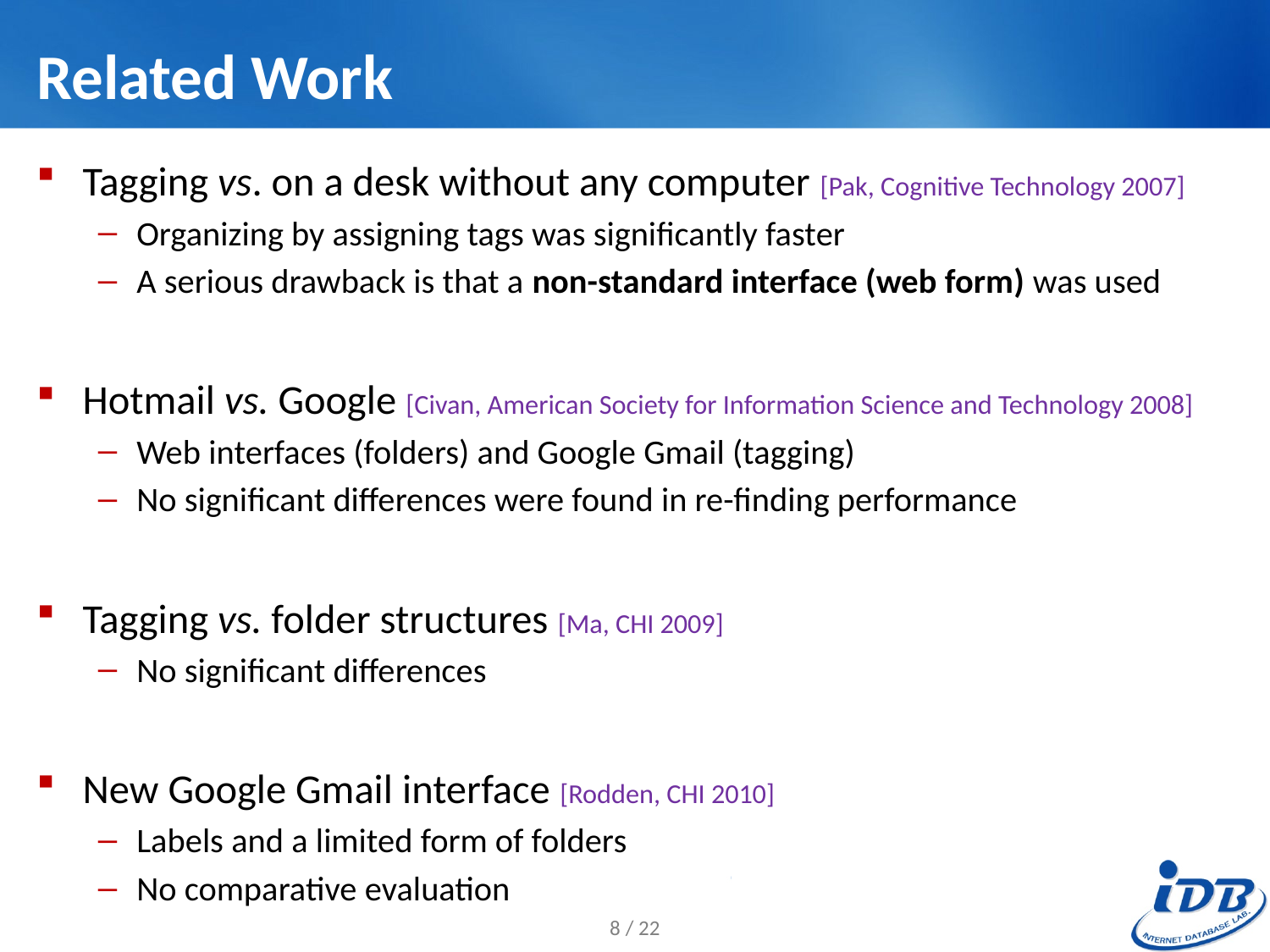

# Related Work
Tagging vs. on a desk without any computer [Pak, Cognitive Technology 2007]
Organizing by assigning tags was significantly faster
A serious drawback is that a non-standard interface (web form) was used

Hotmail vs. Google [Civan, American Society for Information Science and Technology 2008]
Web interfaces (folders) and Google Gmail (tagging)
No significant differences were found in re-finding performance

Tagging vs. folder structures [Ma, CHI 2009]
No significant differences

New Google Gmail interface [Rodden, CHI 2010]
Labels and a limited form of folders
No comparative evaluation
8 / 22